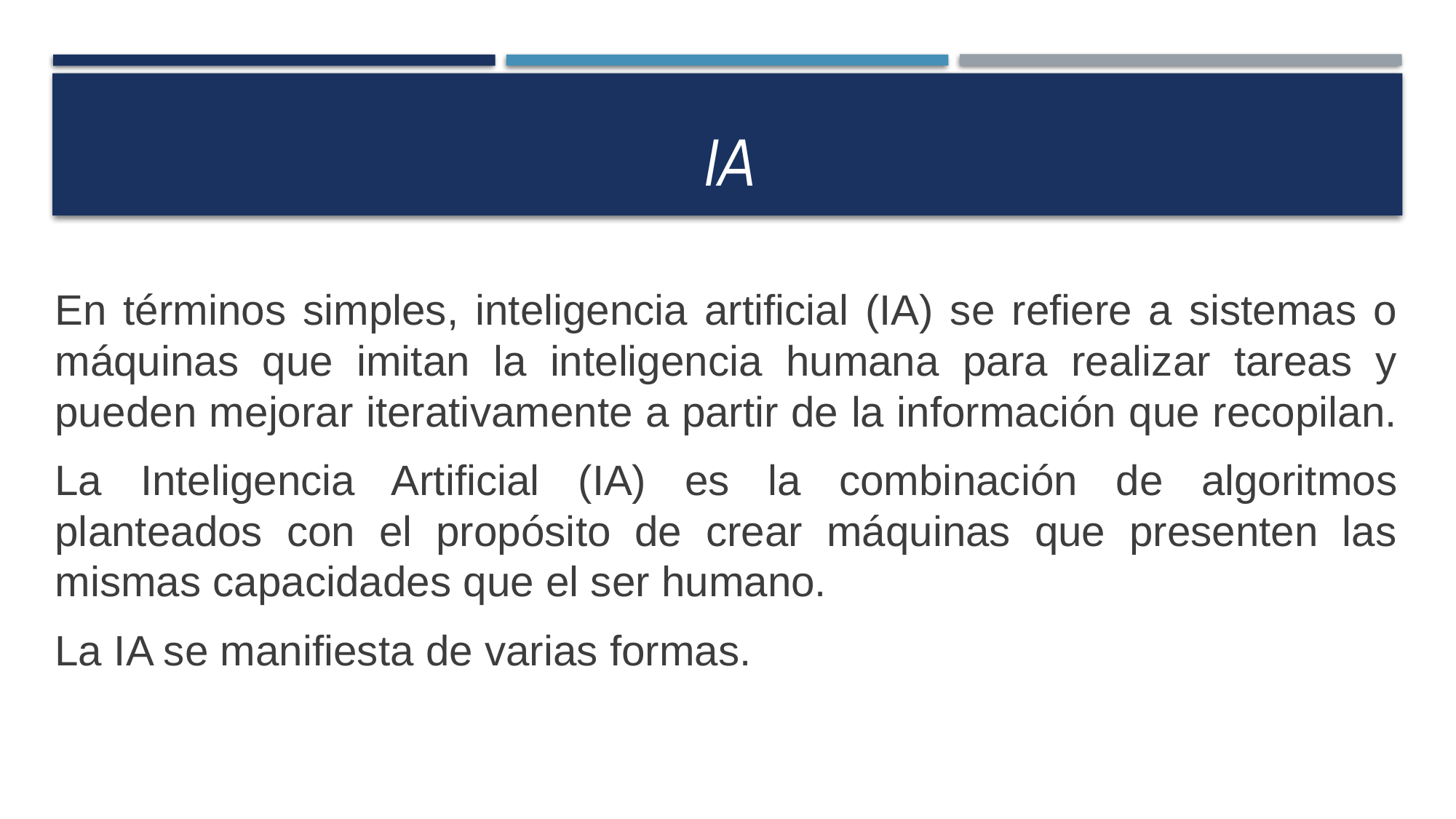

# IA
En términos simples, inteligencia artificial (IA) se refiere a sistemas o máquinas que imitan la inteligencia humana para realizar tareas y pueden mejorar iterativamente a partir de la información que recopilan.
La Inteligencia Artificial (IA) es la combinación de algoritmos planteados con el propósito de crear máquinas que presenten las mismas capacidades que el ser humano.
La IA se manifiesta de varias formas.